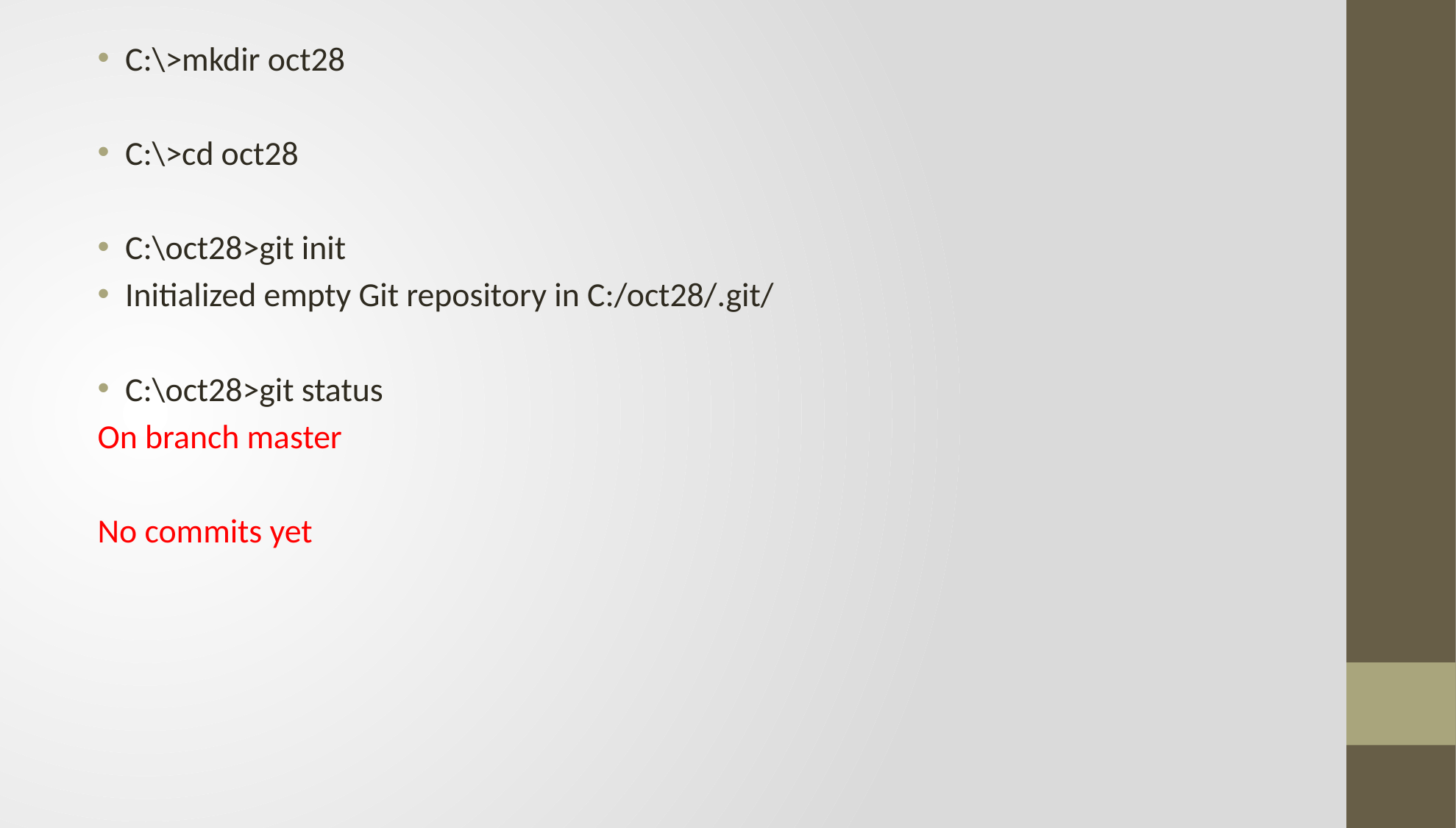

C:\>mkdir oct28

C:\>cd oct28

C:\oct28>git init
Initialized empty Git repository in C:/oct28/.git/

C:\oct28>git status
On branch master

No commits yet